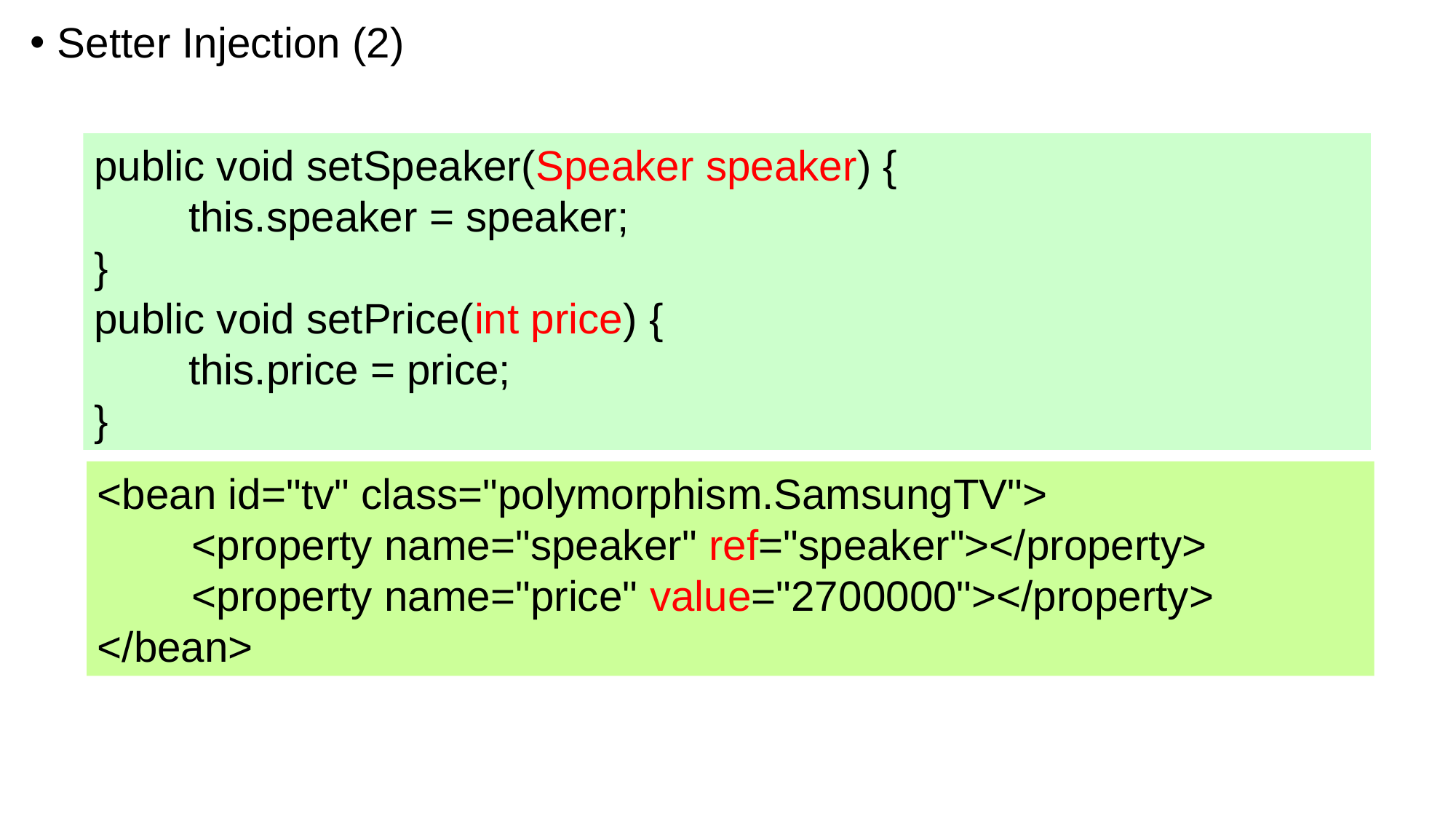

Setter Injection (2)
public void setSpeaker(Speaker speaker) {
        this.speaker = speaker;
}
public void setPrice(int price) {
        this.price = price;
}
<bean id="tv" class="polymorphism.SamsungTV">
        <property name="speaker" ref="speaker"></property>
        <property name="price" value="2700000"></property>
</bean>